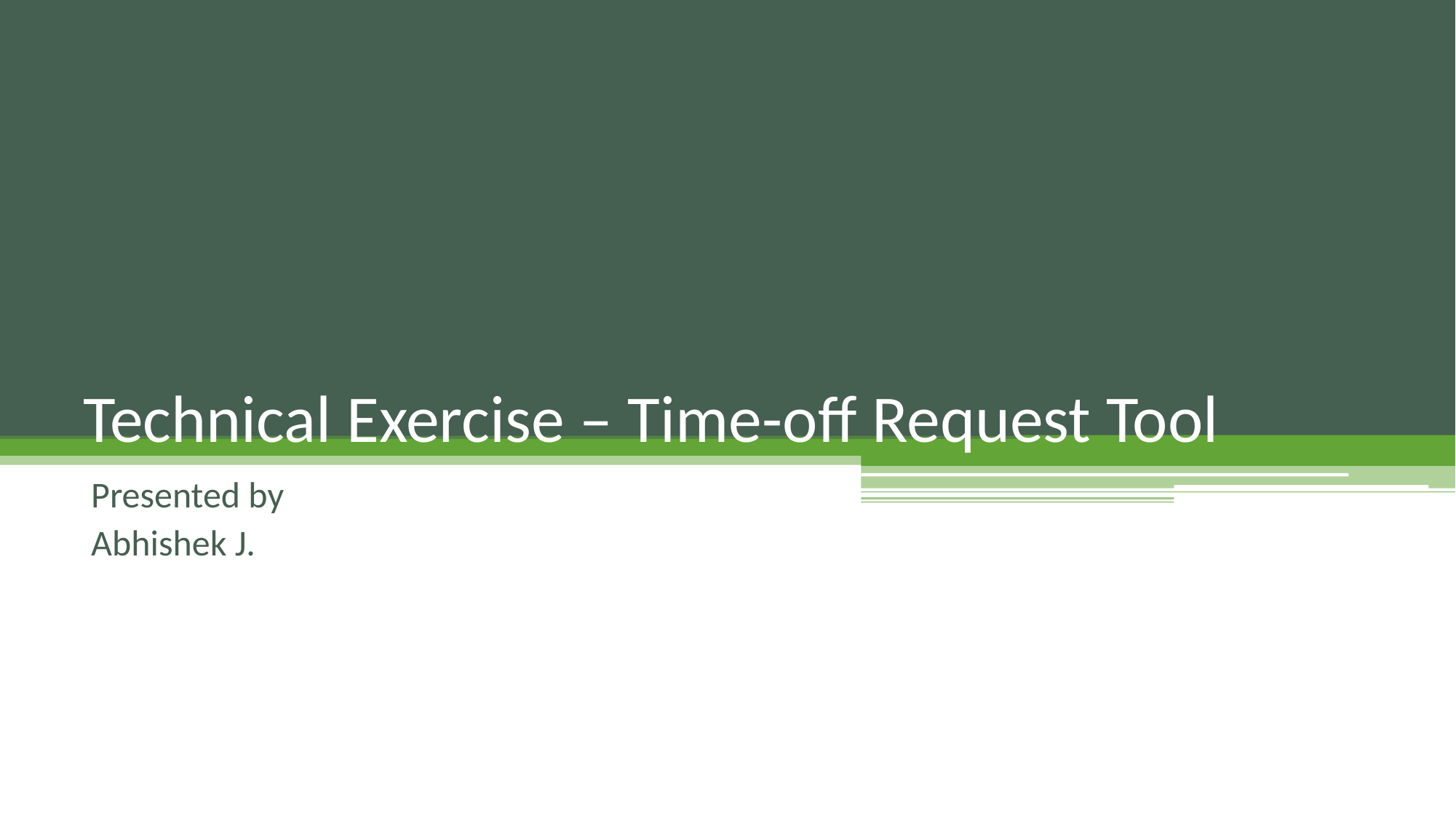

# Technical Exercise – Time-off Request Tool
Presented by
Abhishek J.